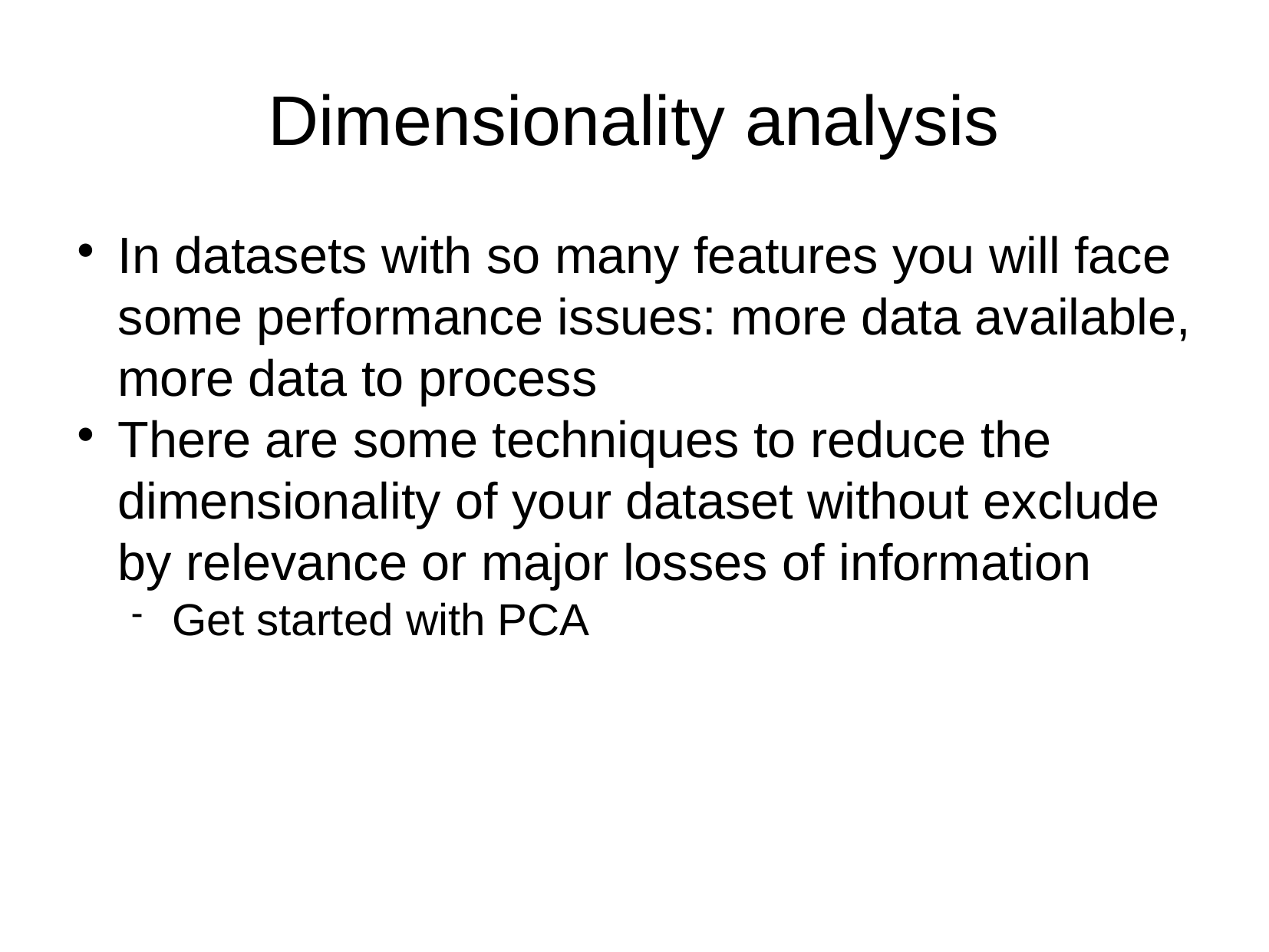

Dimensionality analysis
In datasets with so many features you will face some performance issues: more data available, more data to process
There are some techniques to reduce the dimensionality of your dataset without exclude by relevance or major losses of information
Get started with PCA